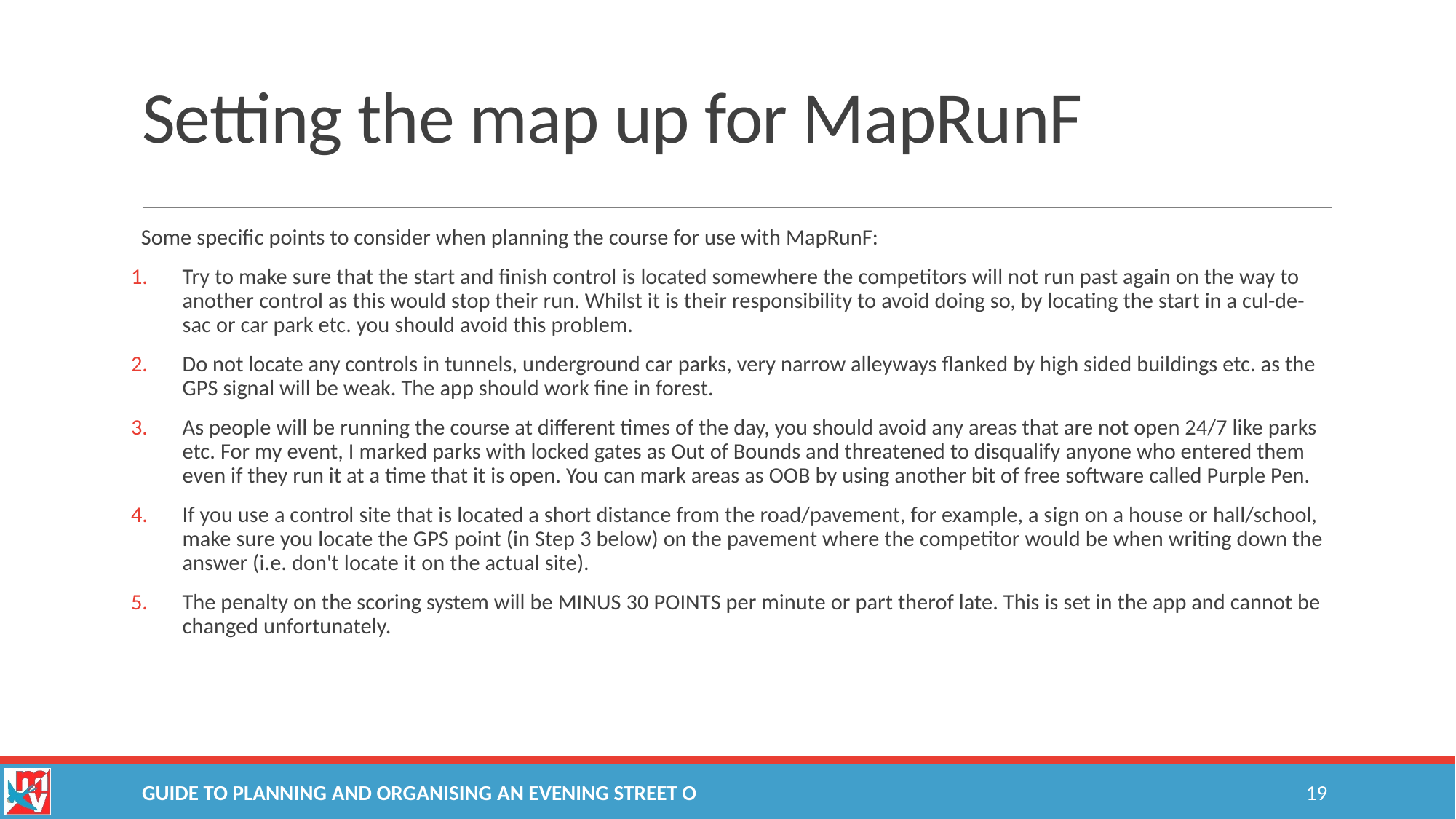

# Setting the map up for MapRunF
Some specific points to consider when planning the course for use with MapRunF:
Try to make sure that the start and finish control is located somewhere the competitors will not run past again on the way to another control as this would stop their run. Whilst it is their responsibility to avoid doing so, by locating the start in a cul-de-sac or car park etc. you should avoid this problem.
Do not locate any controls in tunnels, underground car parks, very narrow alleyways flanked by high sided buildings etc. as the GPS signal will be weak. The app should work fine in forest.
As people will be running the course at different times of the day, you should avoid any areas that are not open 24/7 like parks etc. For my event, I marked parks with locked gates as Out of Bounds and threatened to disqualify anyone who entered them even if they run it at a time that it is open. You can mark areas as OOB by using another bit of free software called Purple Pen.
If you use a control site that is located a short distance from the road/pavement, for example, a sign on a house or hall/school, make sure you locate the GPS point (in Step 3 below) on the pavement where the competitor would be when writing down the answer (i.e. don't locate it on the actual site).
The penalty on the scoring system will be MINUS 30 POINTS per minute or part therof late. This is set in the app and cannot be changed unfortunately.

19
Guide to planning and organising an Evening Street O